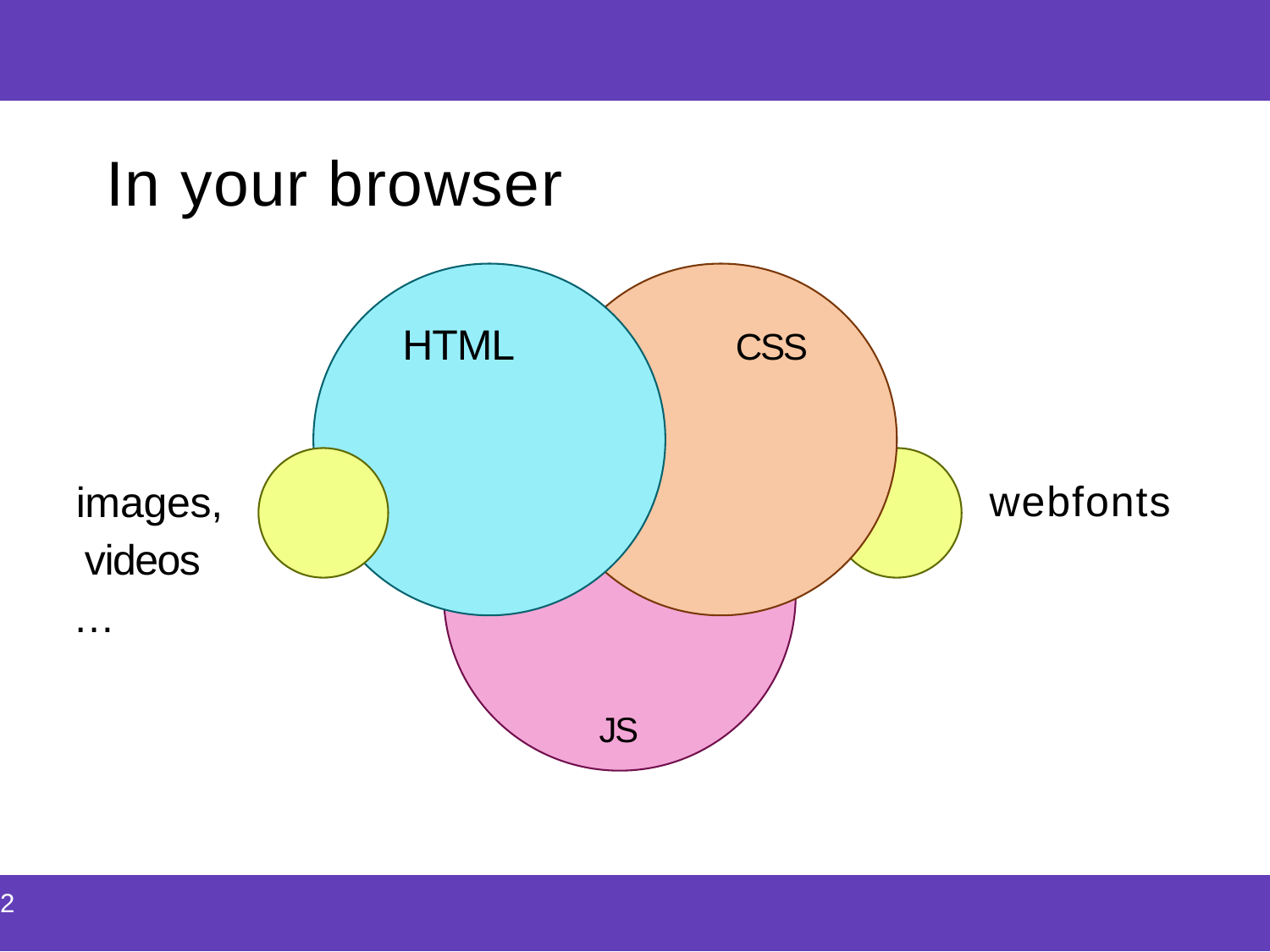

|  |
| --- |

In your browser

HTML

CSS

images,   videos …

webfonts

JS
| 2 |
| --- |